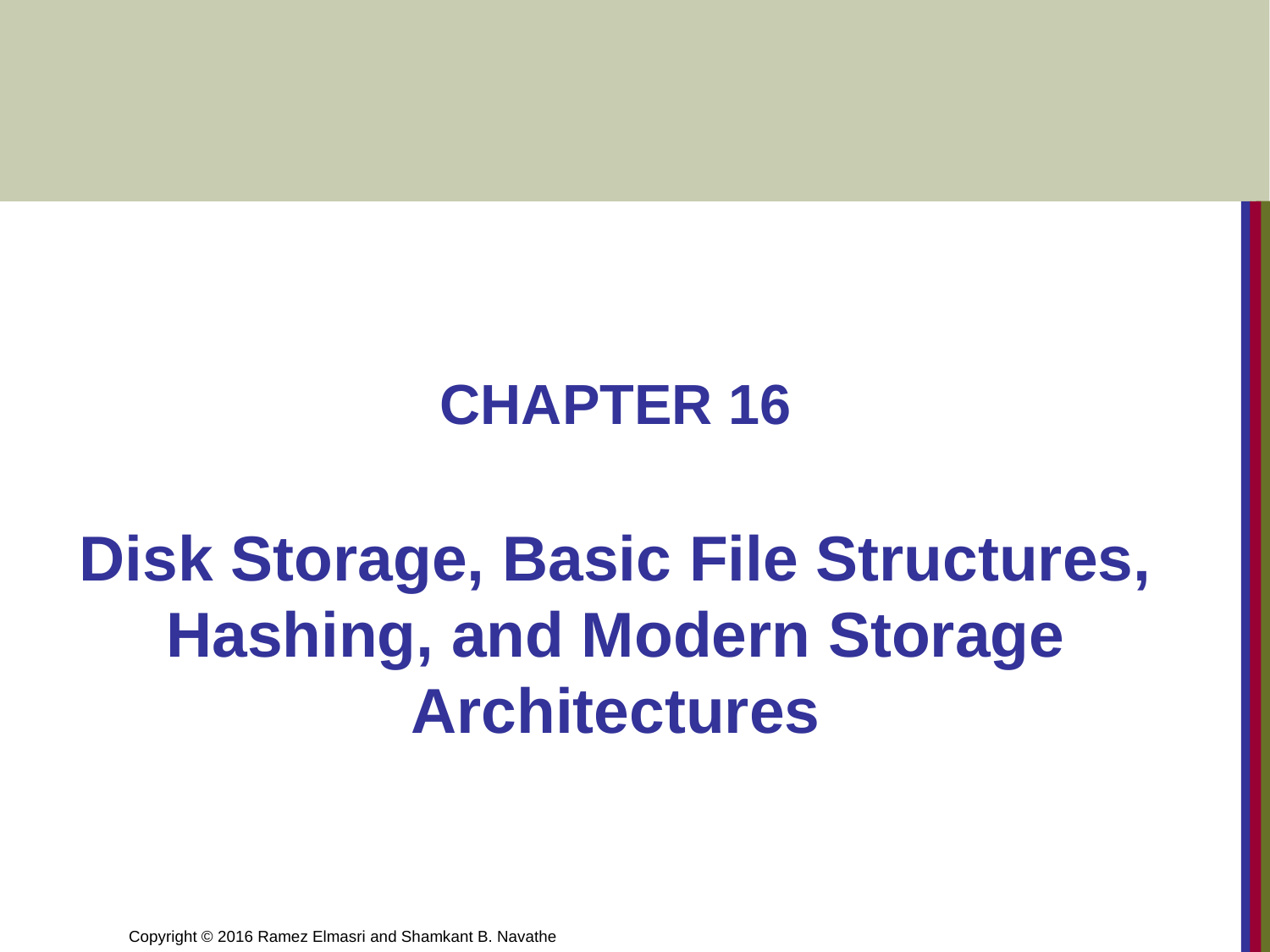

CHAPTER 16

Disk Storage, Basic File Structures, Hashing, and Modern Storage Architectures